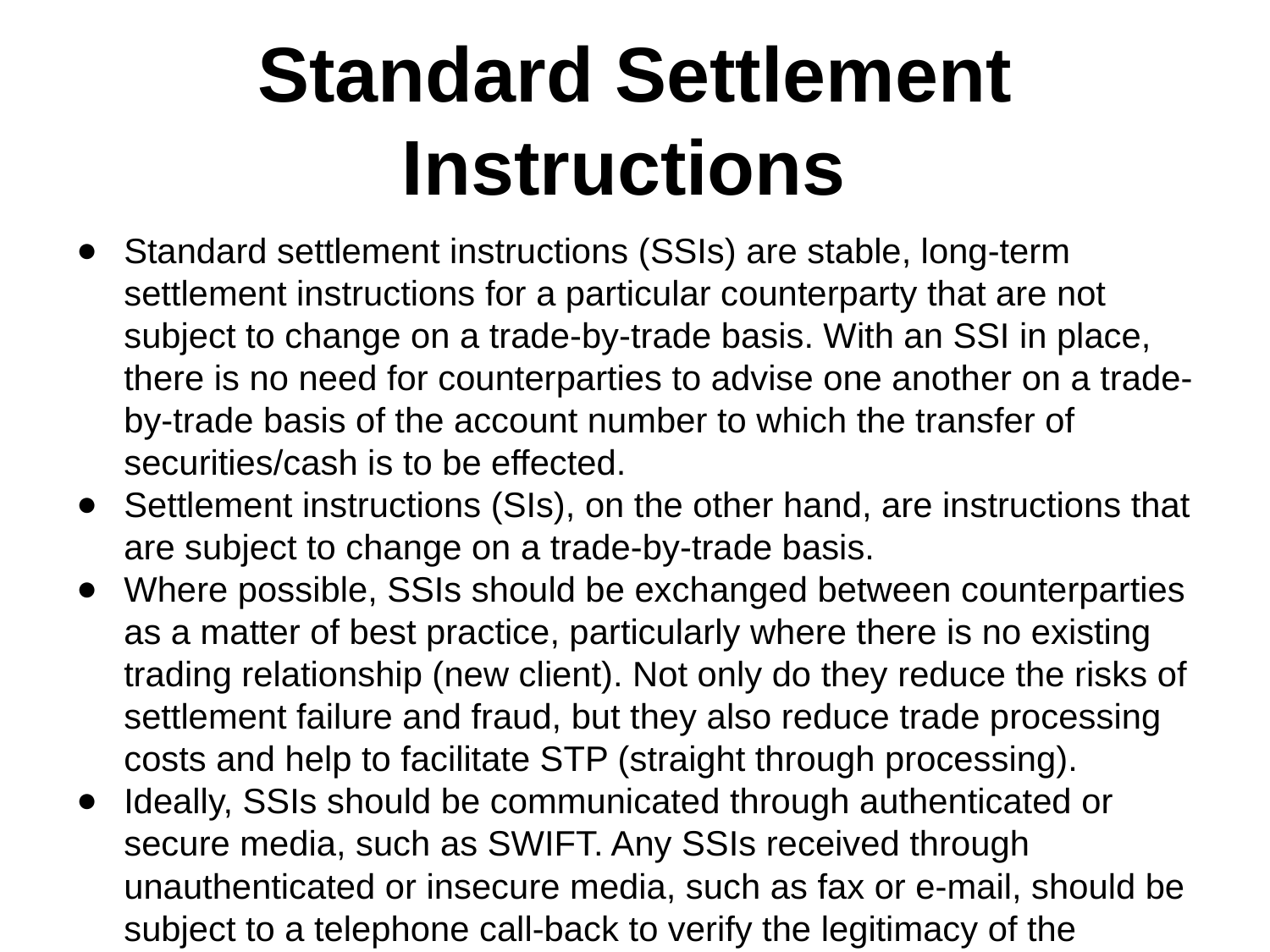

# Standard Settlement Instructions
Standard settlement instructions (SSIs) are stable, long-term settlement instructions for a particular counterparty that are not subject to change on a trade-by-trade basis. With an SSI in place, there is no need for counterparties to advise one another on a trade-by-trade basis of the account number to which the transfer of securities/cash is to be effected.
Settlement instructions (SIs), on the other hand, are instructions that are subject to change on a trade-by-trade basis.
Where possible, SSIs should be exchanged between counterparties as a matter of best practice, particularly where there is no existing trading relationship (new client). Not only do they reduce the risks of settlement failure and fraud, but they also reduce trade processing costs and help to facilitate STP (straight through processing).
Ideally, SSIs should be communicated through authenticated or secure media, such as SWIFT. Any SSIs received through unauthenticated or insecure media, such as fax or e-mail, should be subject to a telephone call-back to verify the legitimacy of the instructions.